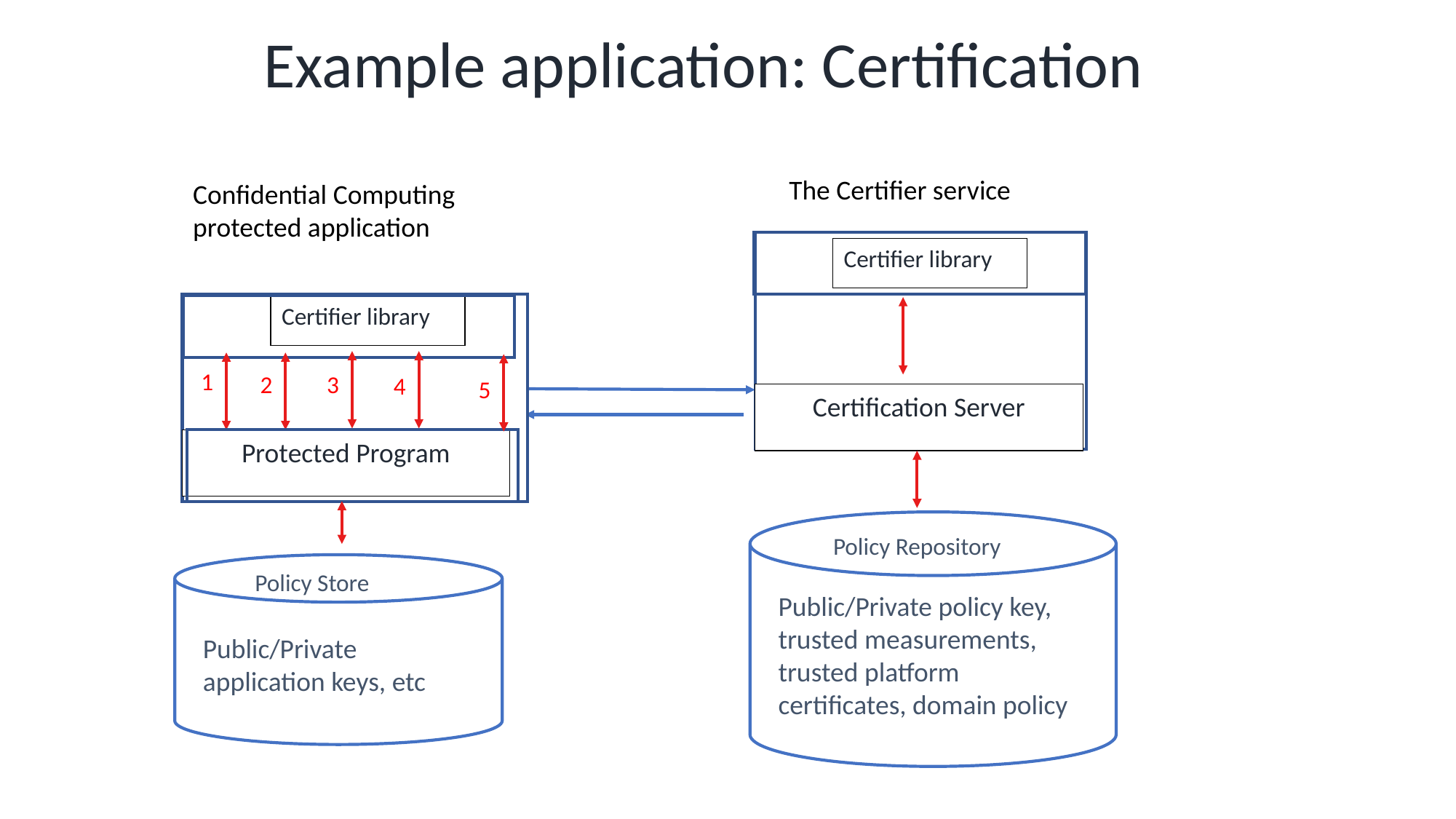

# Example application: Certification
The Certifier service
Confidential Computing protected application

Certifier library

Certifier library

1
2
3
4
5
Certification Server

Protected Program

Policy Repository

Policy Store
Public/Private policy key, trusted measurements, trusted platform certificates, domain policy
Public/Private application keys, etc
1